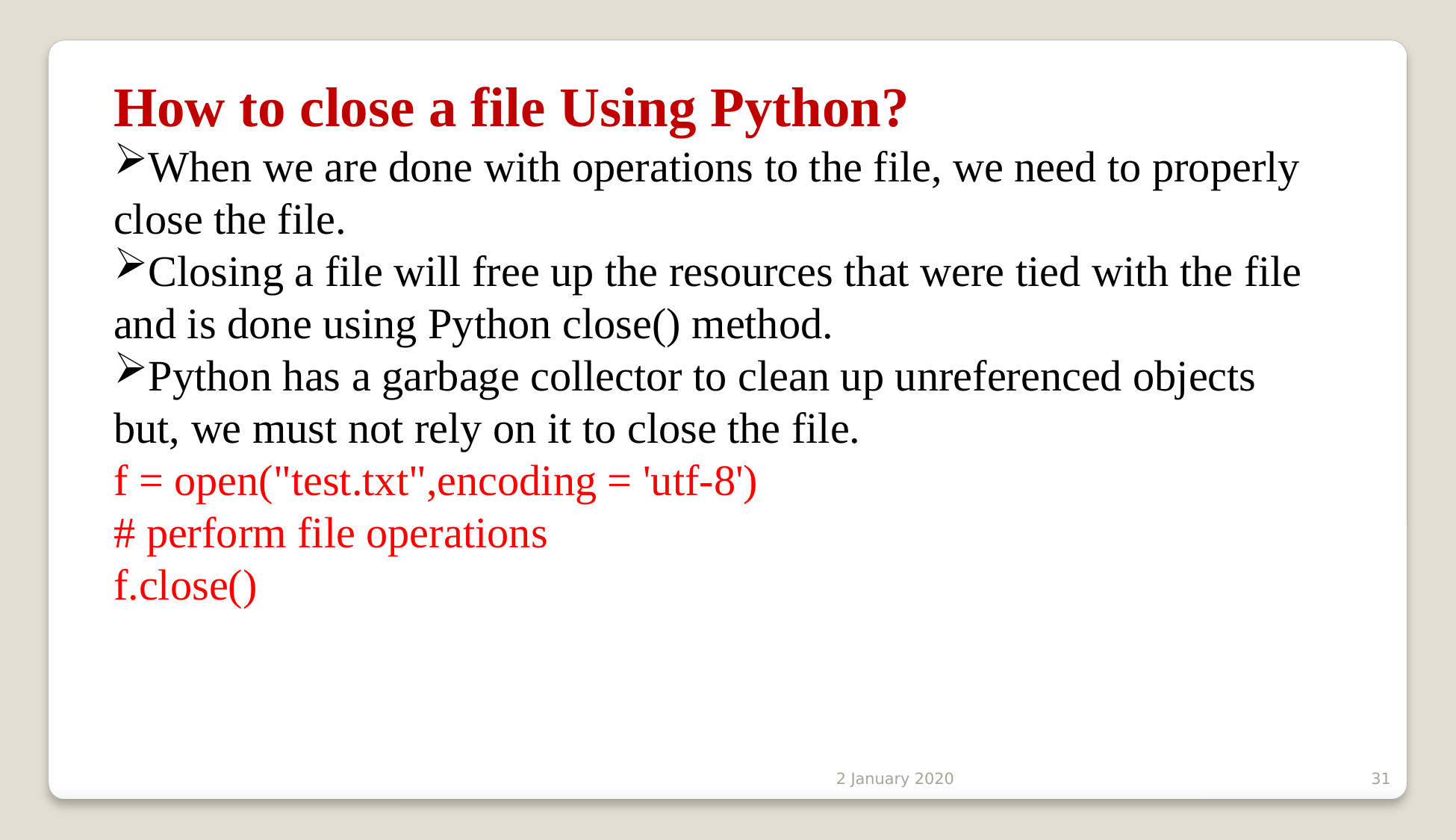

How to close a file Using Python?
When we are done with operations to the file, we need to properly close the file.
Closing a file will free up the resources that were tied with the file and is done using Python close() method.
Python has a garbage collector to clean up unreferenced objects but, we must not rely on it to close the file.
f = open("test.txt",encoding = 'utf-8')
# perform file operations
f.close()

2 January 2020
31